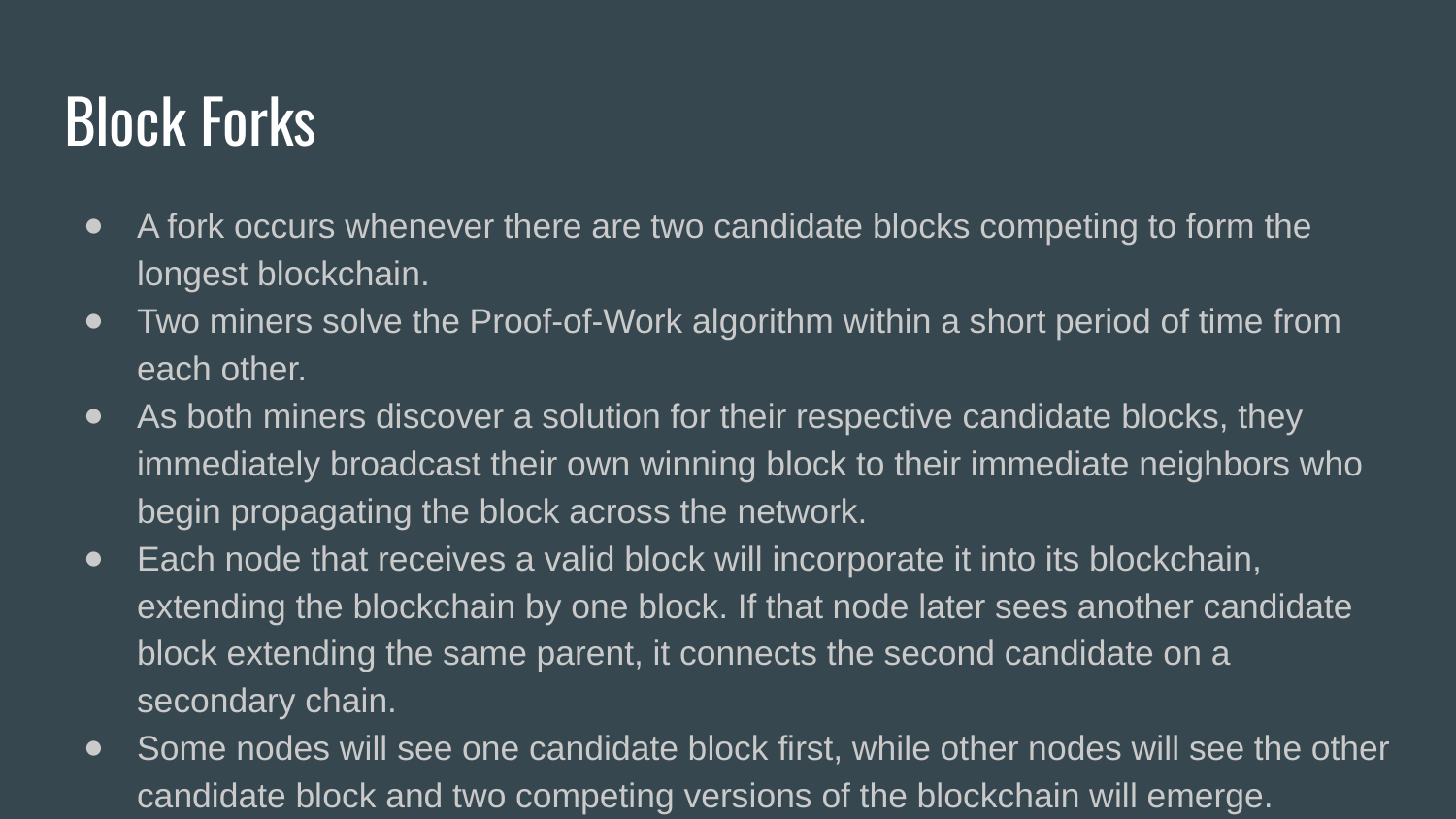

# Block Forks
A fork occurs whenever there are two candidate blocks competing to form the longest blockchain.
Two miners solve the Proof-of-Work algorithm within a short period of time from each other.
As both miners discover a solution for their respective candidate blocks, they immediately broadcast their own winning block to their immediate neighbors who begin propagating the block across the network.
Each node that receives a valid block will incorporate it into its blockchain, extending the blockchain by one block. If that node later sees another candidate block extending the same parent, it connects the second candidate on a secondary chain.
Some nodes will see one candidate block first, while other nodes will see the other candidate block and two competing versions of the blockchain will emerge.